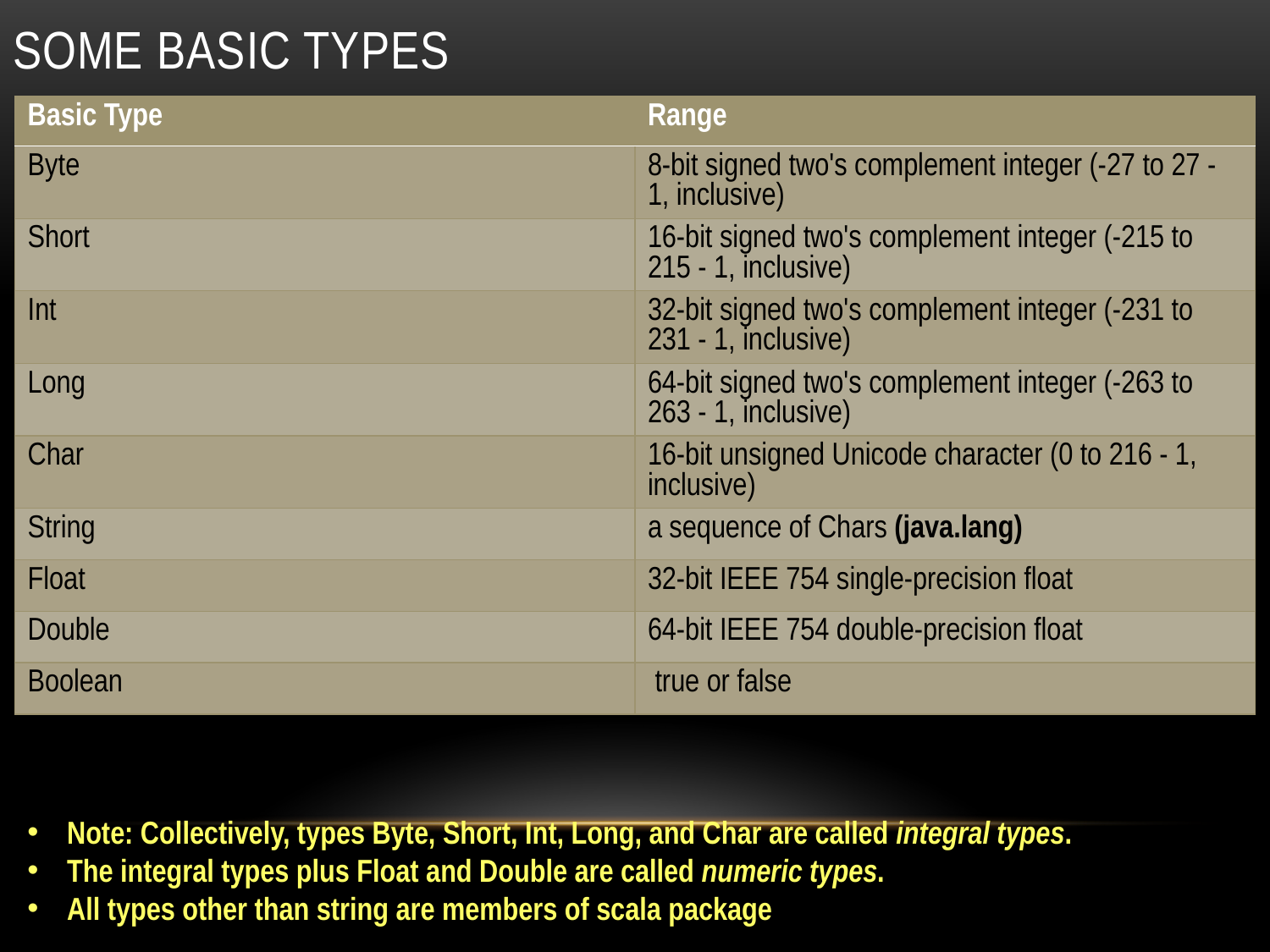

# Some basic types
| Basic Type | Range |
| --- | --- |
| Byte | 8-bit signed two's complement integer (-27 to 27 - 1, inclusive) |
| Short | 16-bit signed two's complement integer (-215 to 215 - 1, inclusive) |
| Int | 32-bit signed two's complement integer (-231 to 231 - 1, inclusive) |
| Long | 64-bit signed two's complement integer (-263 to 263 - 1, inclusive) |
| Char | 16-bit unsigned Unicode character (0 to 216 - 1, inclusive) |
| String | a sequence of Chars (java.lang) |
| Float | 32-bit IEEE 754 single-precision float |
| Double | 64-bit IEEE 754 double-precision float |
| Boolean | true or false |
Note: Collectively, types Byte, Short, Int, Long, and Char are called integral types.
The integral types plus Float and Double are called numeric types.
All types other than string are members of scala package